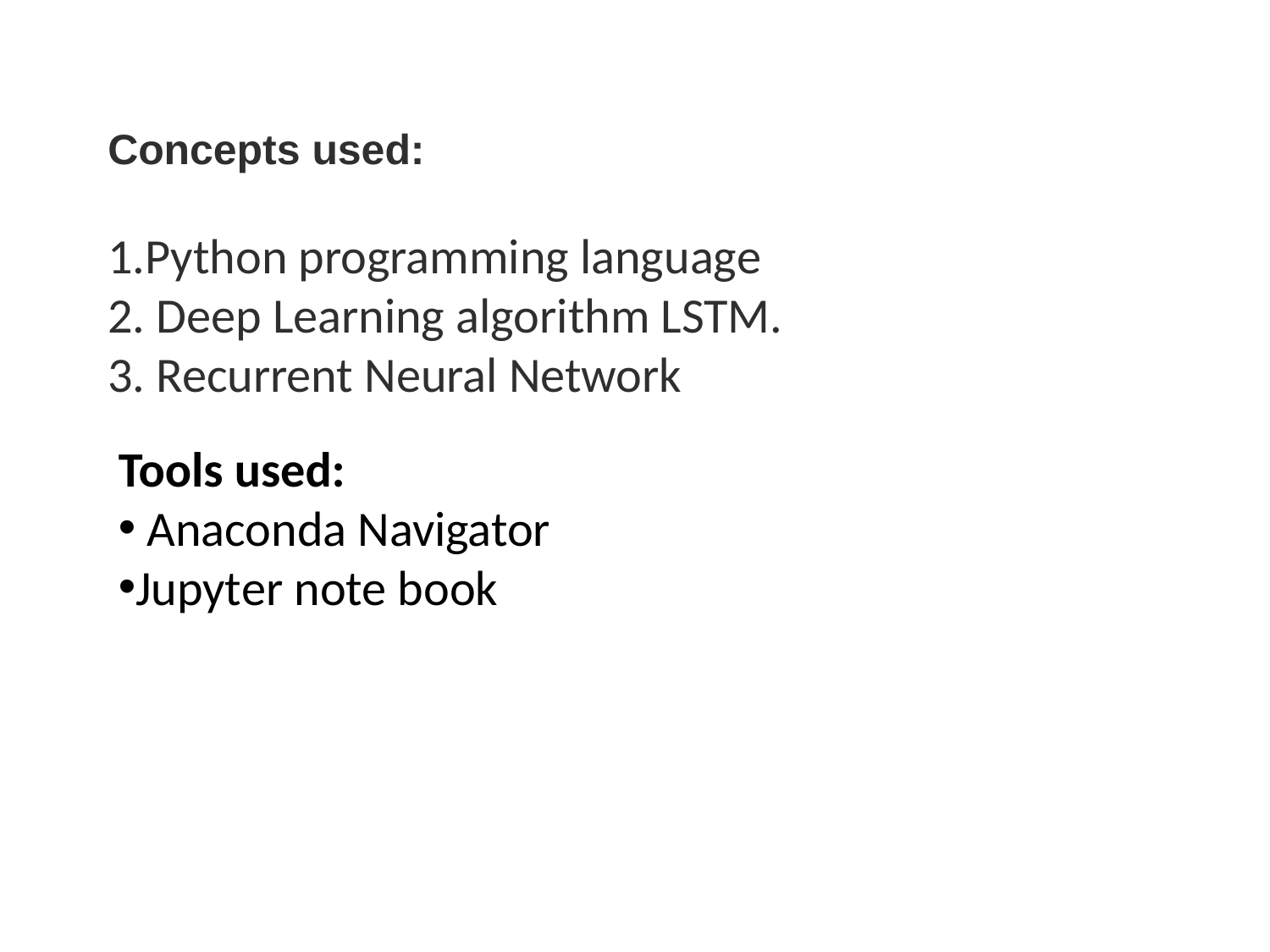

Concepts used:

Python programming language
2. Deep Learning algorithm LSTM.
3. Recurrent Neural Network
Tools used:
 Anaconda Navigator
Jupyter note book